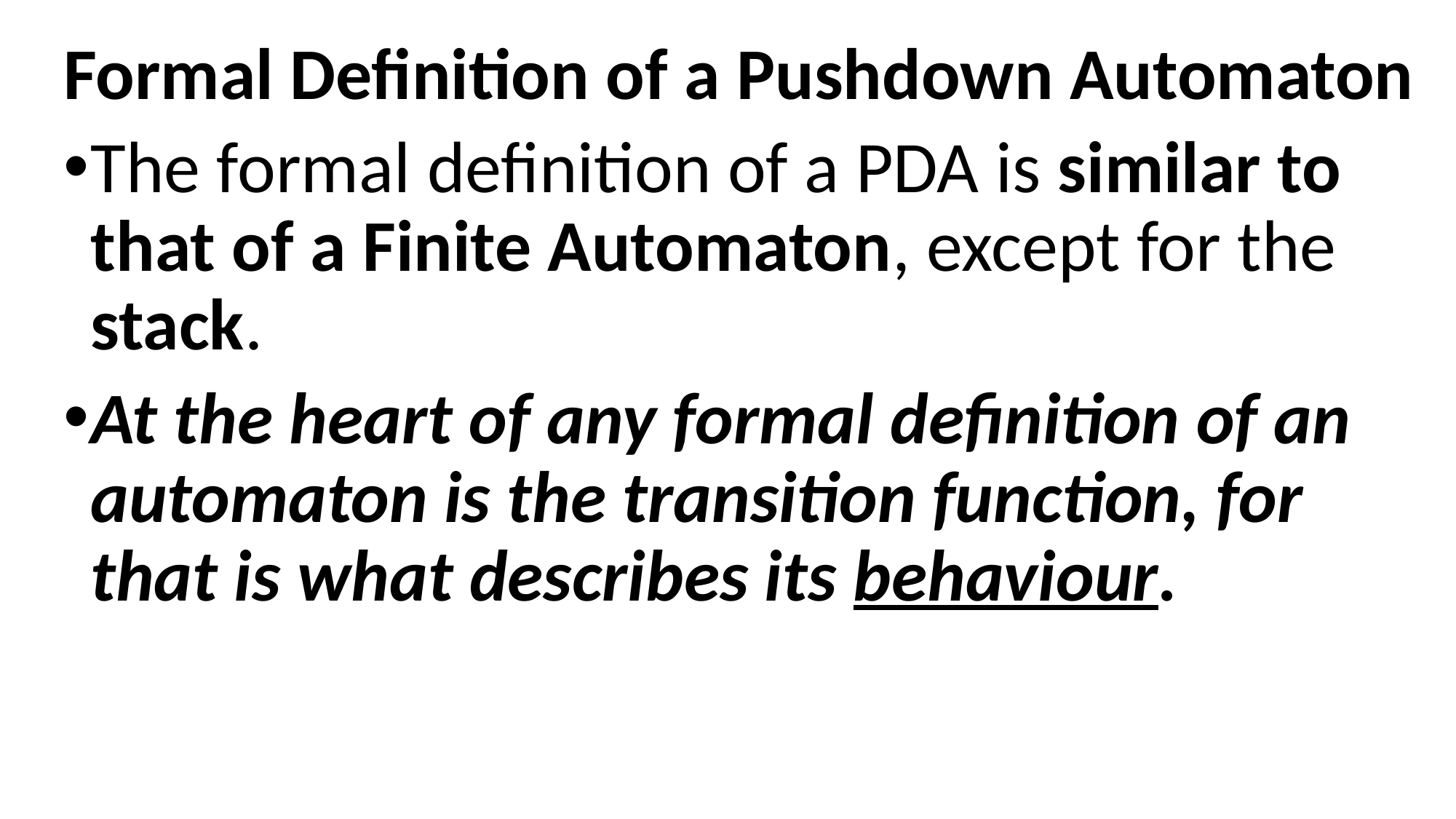

Formal Definition of a Pushdown Automaton
The formal definition of a PDA is similar to that of a Finite Automaton, except for the stack.
At the heart of any formal definition of an automaton is the transition function, for that is what describes its behaviour.